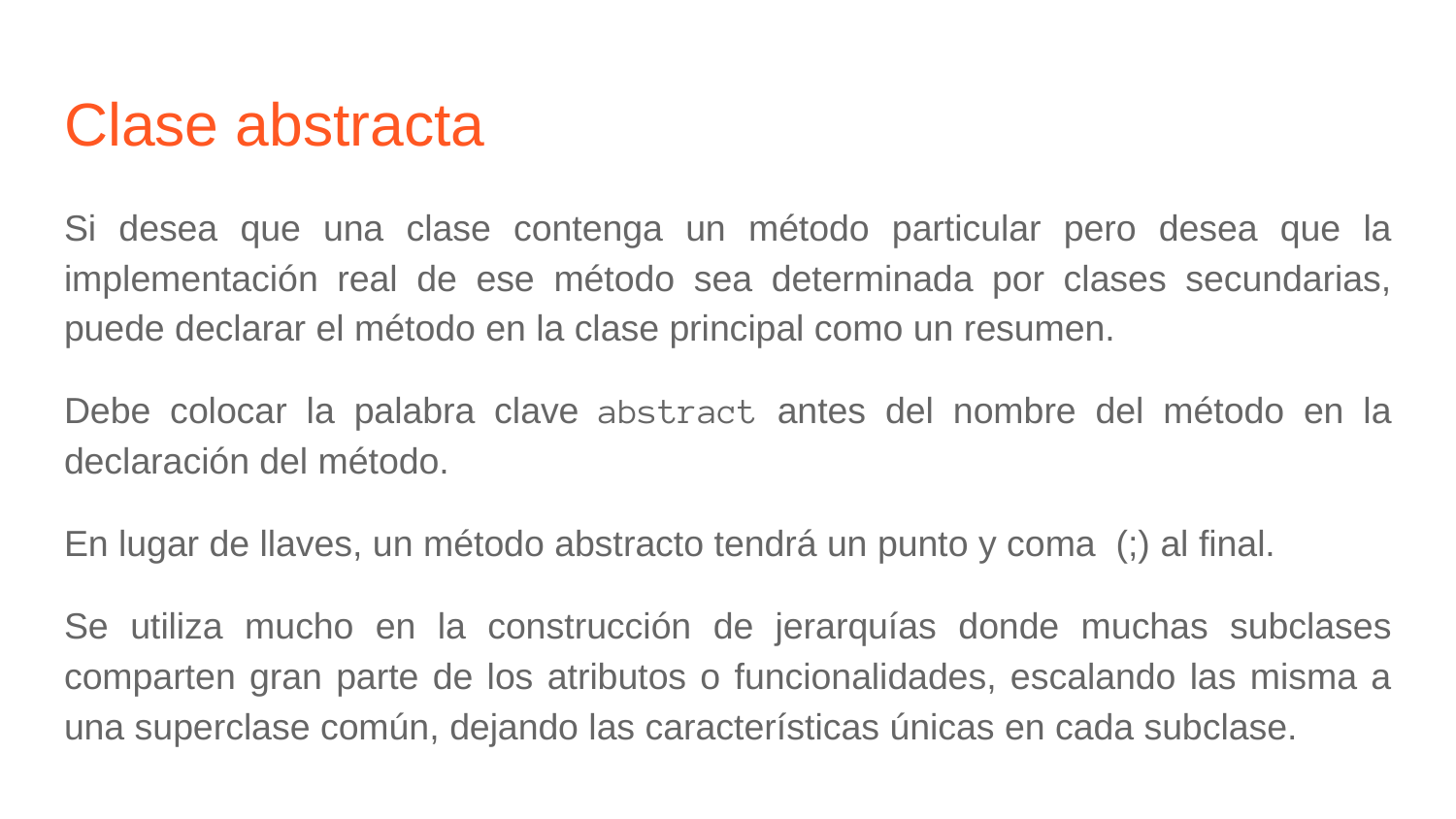

# Clase abstracta
Si desea que una clase contenga un método particular pero desea que la implementación real de ese método sea determinada por clases secundarias, puede declarar el método en la clase principal como un resumen.
Debe colocar la palabra clave abstract antes del nombre del método en la declaración del método.
En lugar de llaves, un método abstracto tendrá un punto y coma  (;) al final.
Se utiliza mucho en la construcción de jerarquías donde muchas subclases comparten gran parte de los atributos o funcionalidades, escalando las misma a una superclase común, dejando las características únicas en cada subclase.